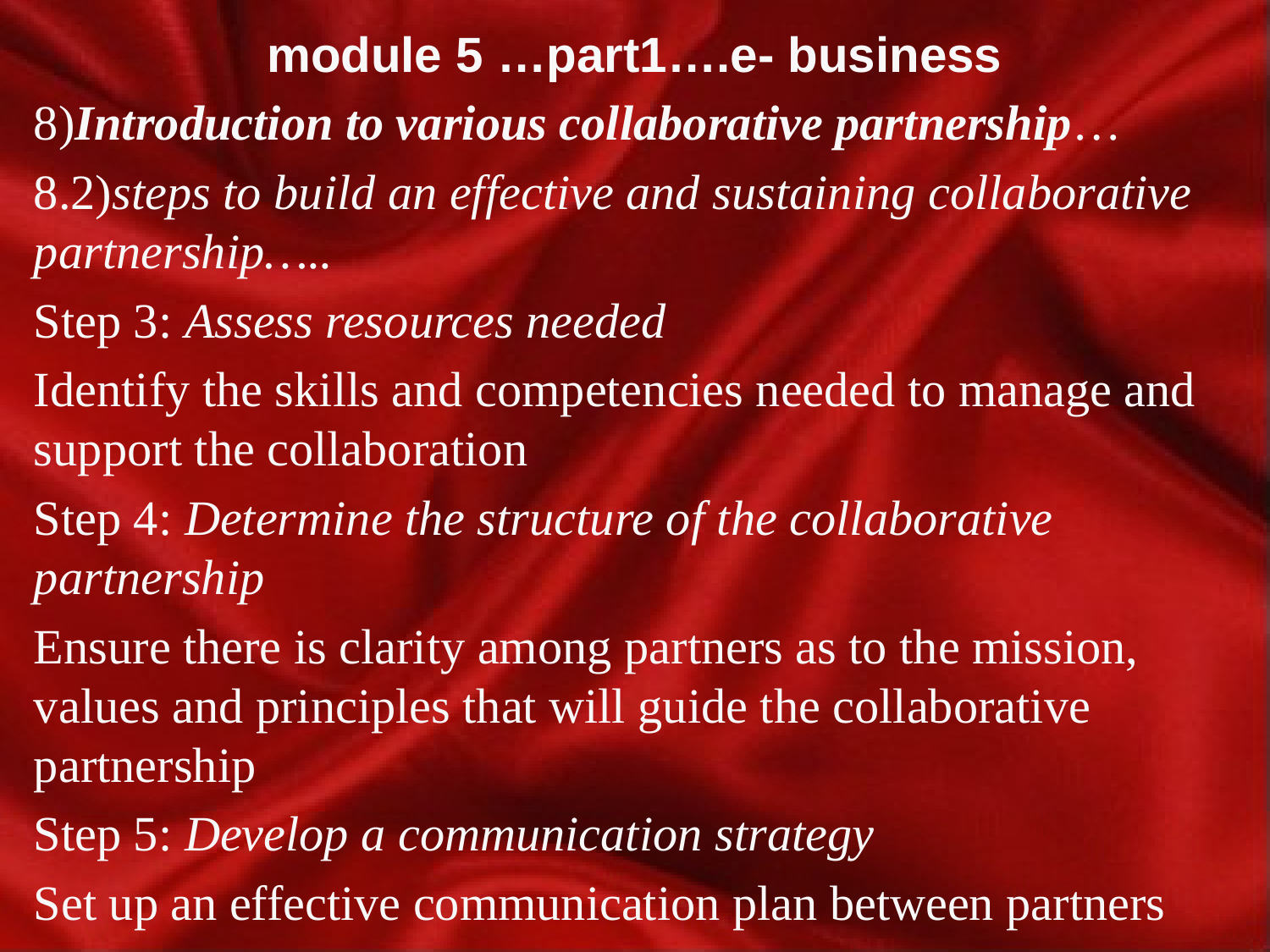

# module 5 …part1….e- business
8)Introduction to various collaborative partnership…
8.2)steps to build an effective and sustaining collaborative partnership…..
Step 3: Assess resources needed
Identify the skills and competencies needed to manage and support the collaboration
Step 4: Determine the structure of the collaborative partnership
Ensure there is clarity among partners as to the mission, values and principles that will guide the collaborative partnership
Step 5: Develop a communication strategy
Set up an effective communication plan between partners